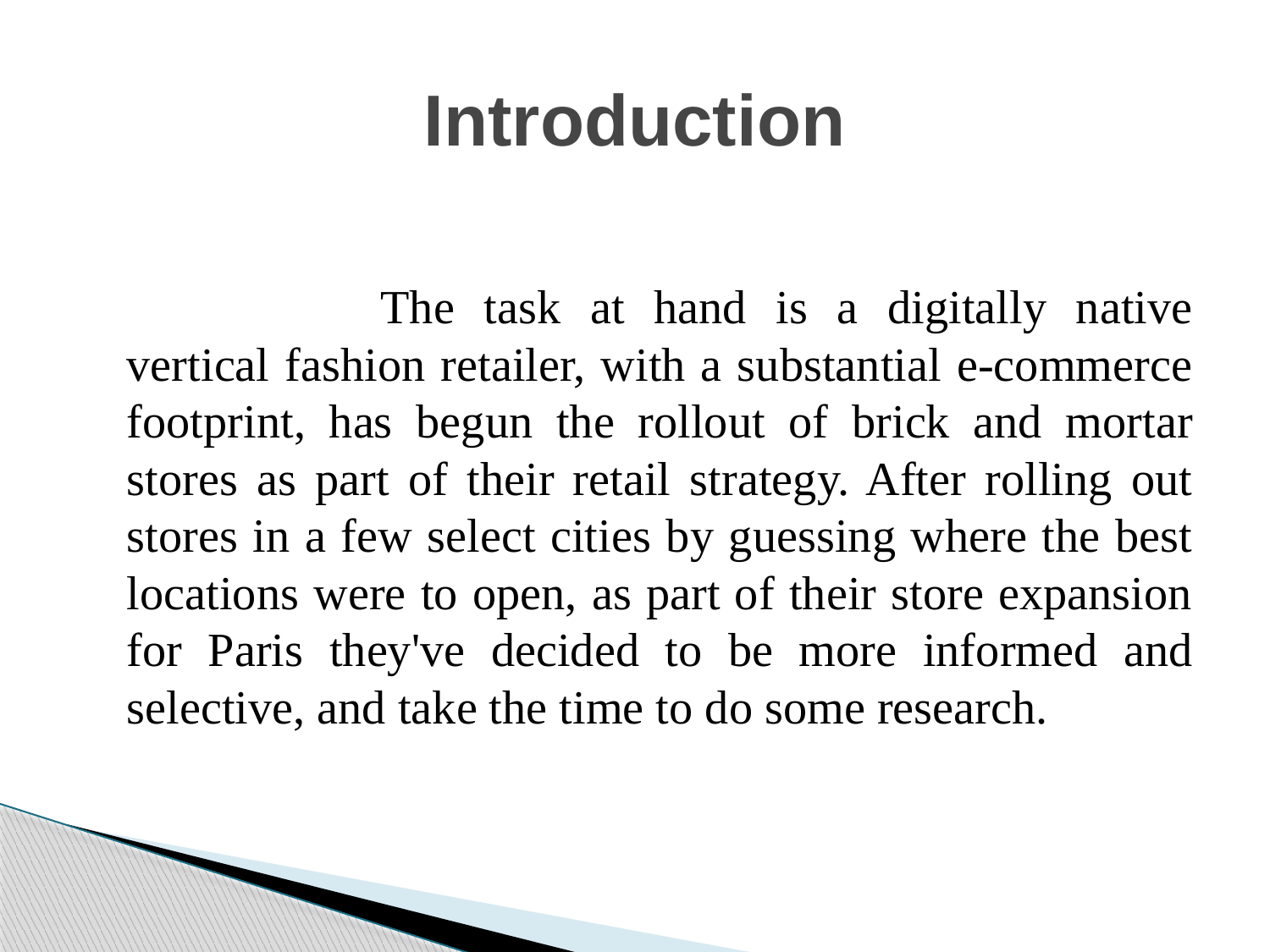

# Introduction

			The task at hand is a digitally native vertical fashion retailer, with a substantial e-commerce footprint, has begun the rollout of brick and mortar stores as part of their retail strategy. After rolling out stores in a few select cities by guessing where the best locations were to open, as part of their store expansion for Paris they've decided to be more informed and selective, and take the time to do some research.